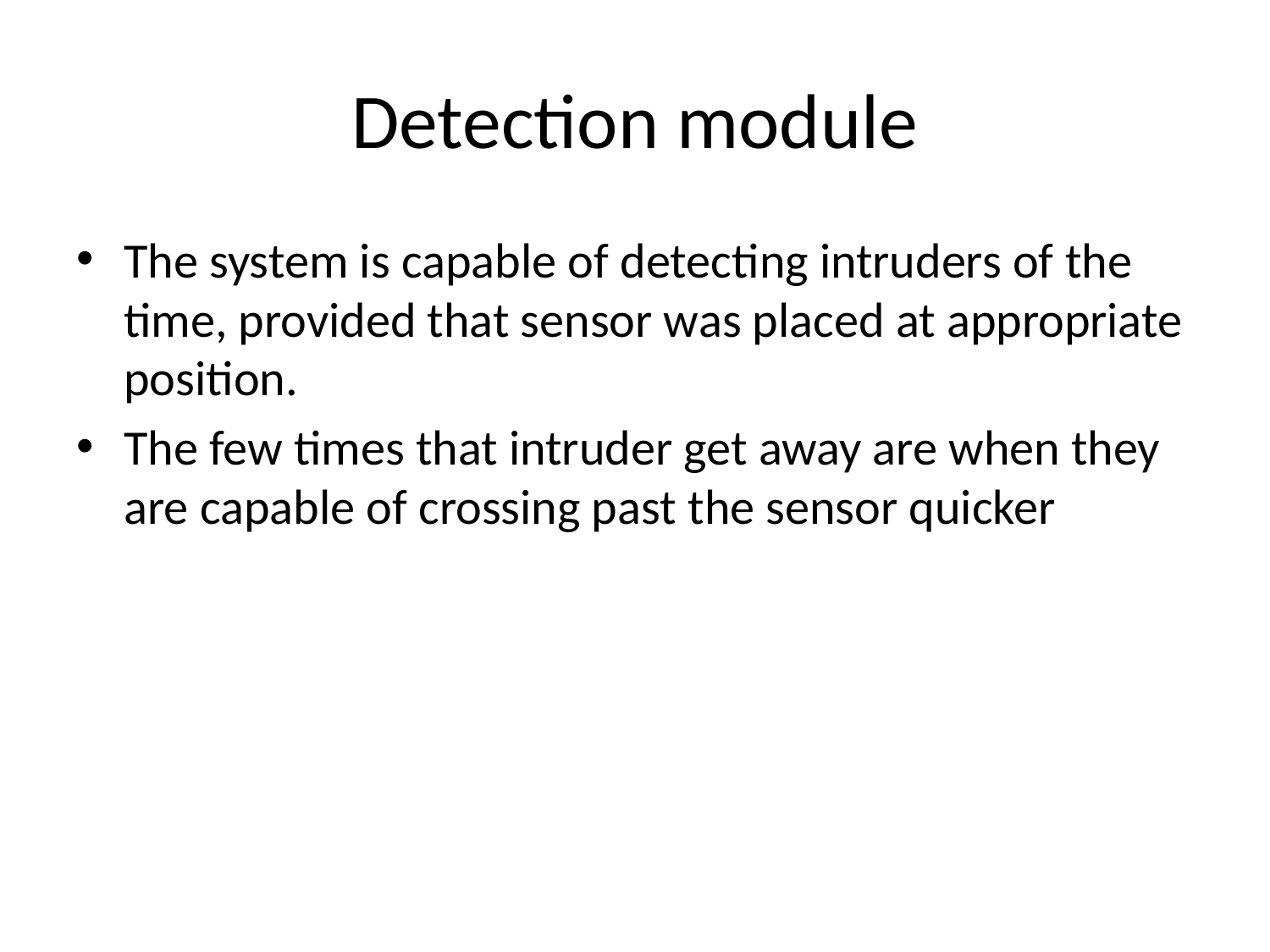

# Detection module
The system is capable of detecting intruders of the time, provided that sensor was placed at appropriate position.
The few times that intruder get away are when they are capable of crossing past the sensor quicker